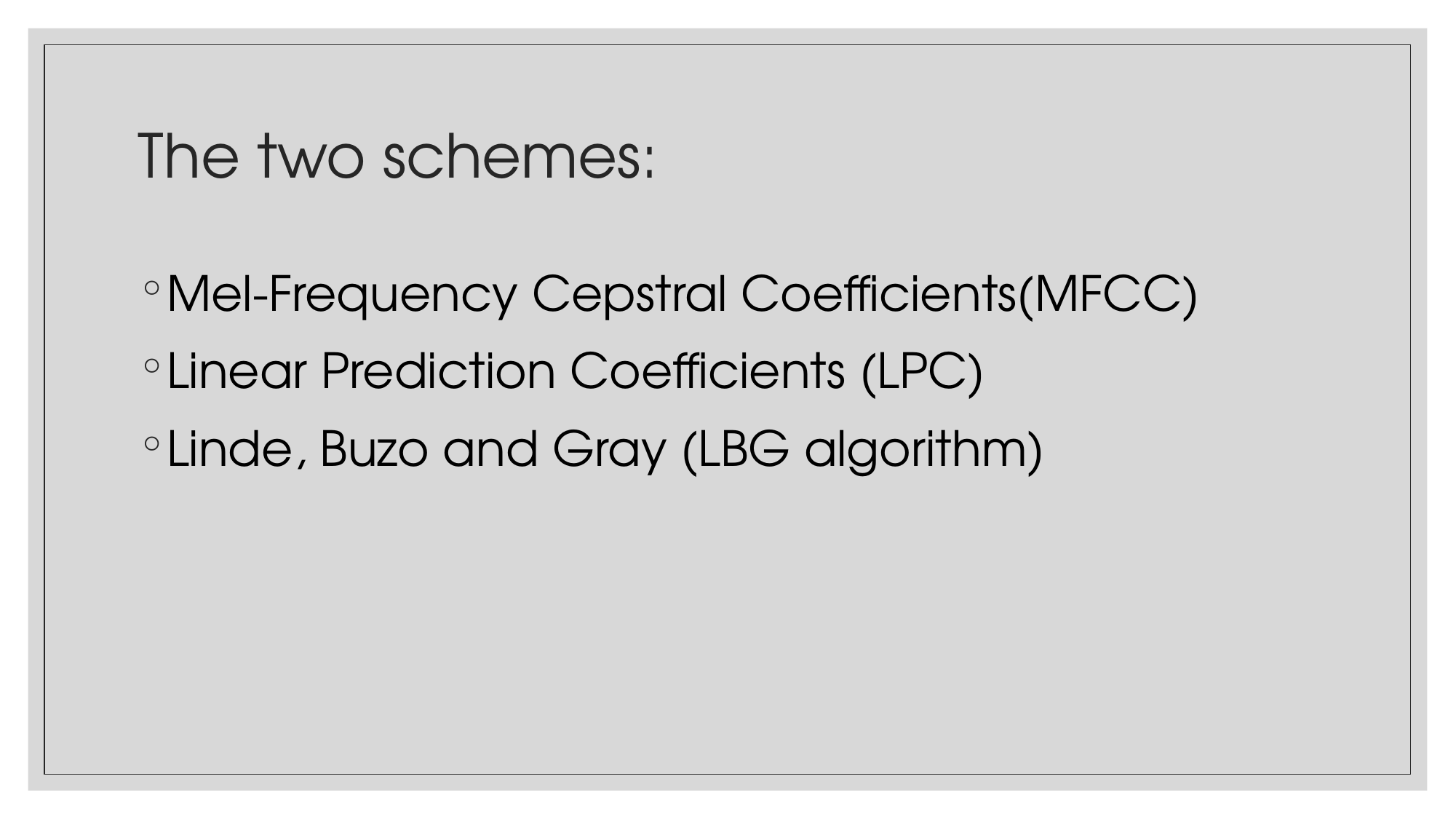

# The two schemes:
Mel-Frequency Cepstral Coefficients(MFCC)
Linear Prediction Coefficients (LPC)
Linde, Buzo and Gray (LBG algorithm)